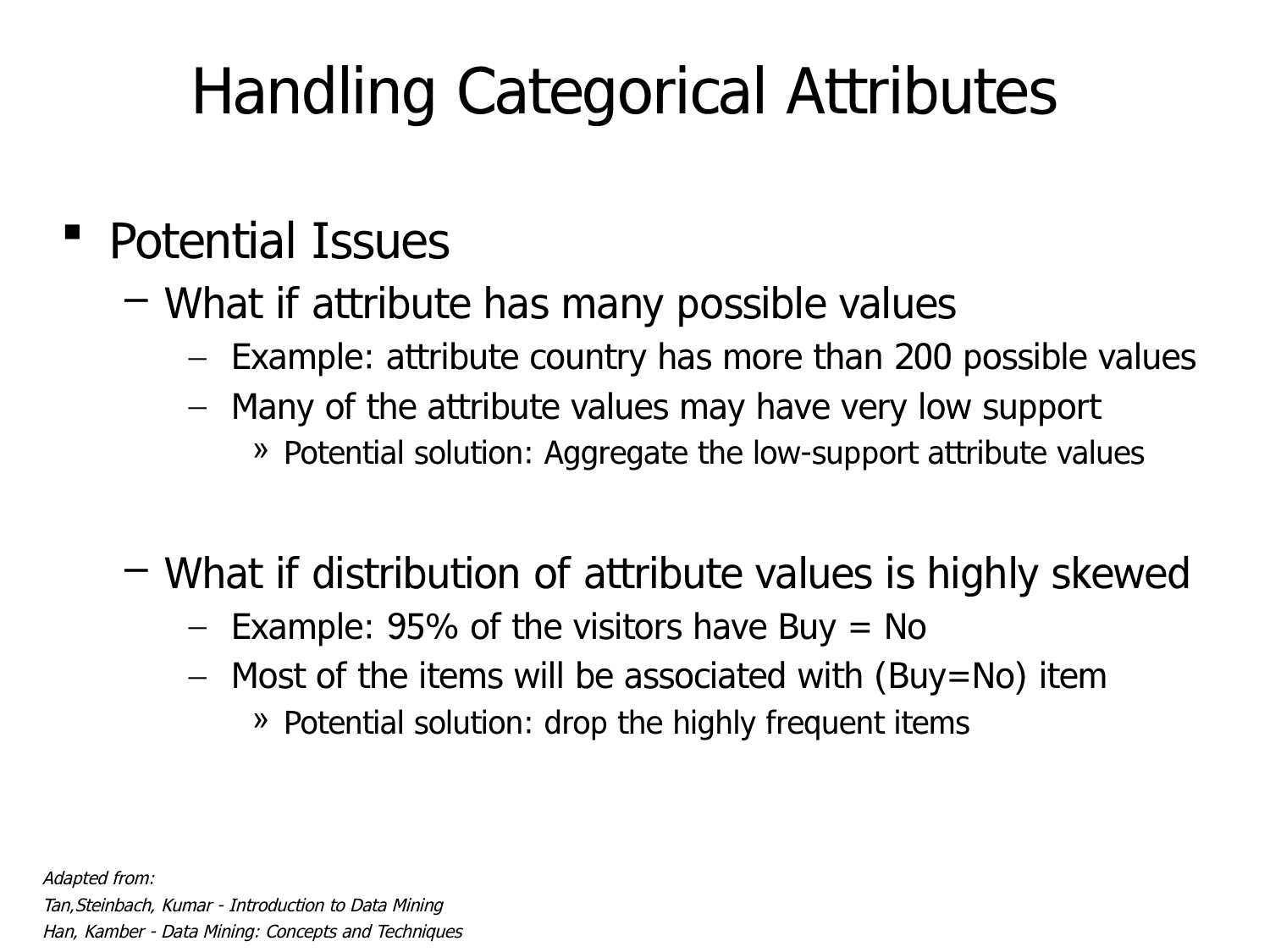

# Handling Categorical Attributes
Potential Issues
What if attribute has many possible values
 Example: attribute country has more than 200 possible values
 Many of the attribute values may have very low support
Potential solution: Aggregate the low-support attribute values

What if distribution of attribute values is highly skewed
 Example: 95% of the visitors have Buy = No
 Most of the items will be associated with (Buy=No) item
Potential solution: drop the highly frequent items